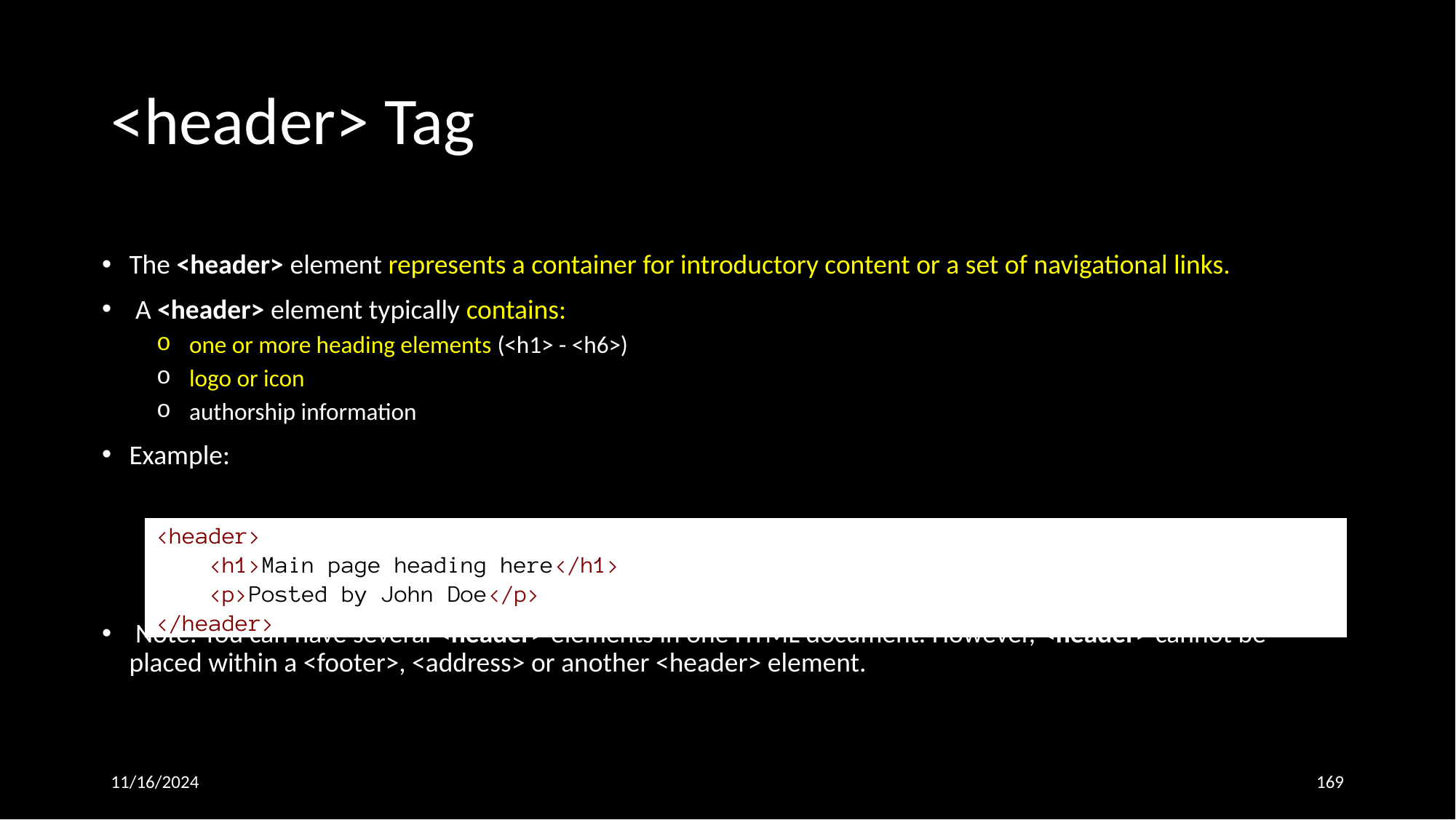

# <header> Tag
The <header> element represents a container for introductory content or a set of navigational links.
 A <header> element typically contains:
 one or more heading elements (<h1> - <h6>)
 logo or icon
 authorship information
Example:

 Note: You can have several <header> elements in one HTML document. However, <header> cannot be placed within a <footer>, <address> or another <header> element.
<header>
    <h1>Main page heading here</h1>
    <p>Posted by John Doe</p>
</header>
11/16/2024
169